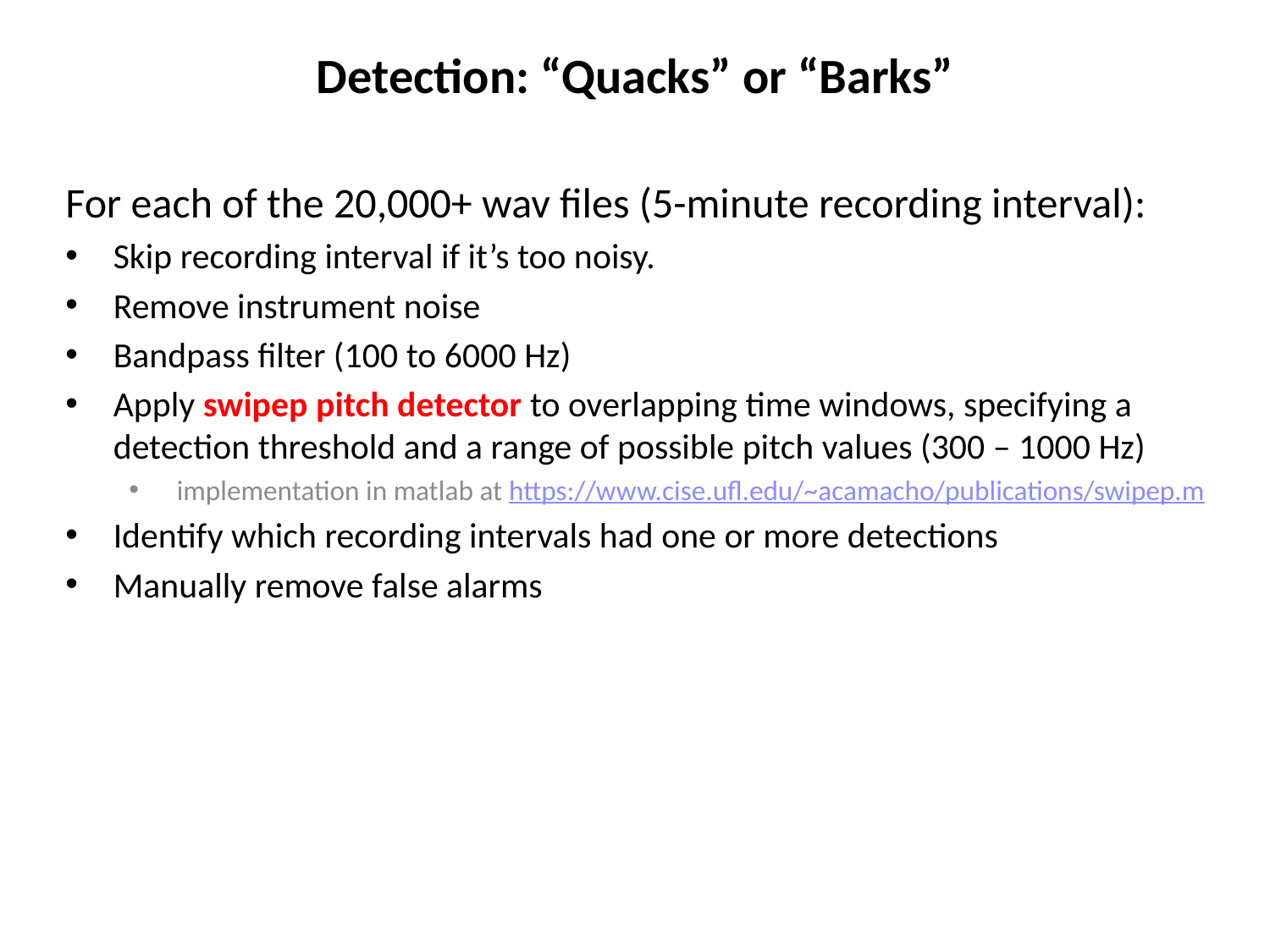

# Detection: “Quacks” or “Barks”
For each of the 20,000+ wav files (5-minute recording interval):
Skip recording interval if it’s too noisy.
Remove instrument noise
Bandpass filter (100 to 6000 Hz)
Apply swipep pitch detector to overlapping time windows, specifying a detection threshold and a range of possible pitch values (300 – 1000 Hz)
implementation in matlab at https://www.cise.ufl.edu/~acamacho/publications/swipep.m
Identify which recording intervals had one or more detections
Manually remove false alarms